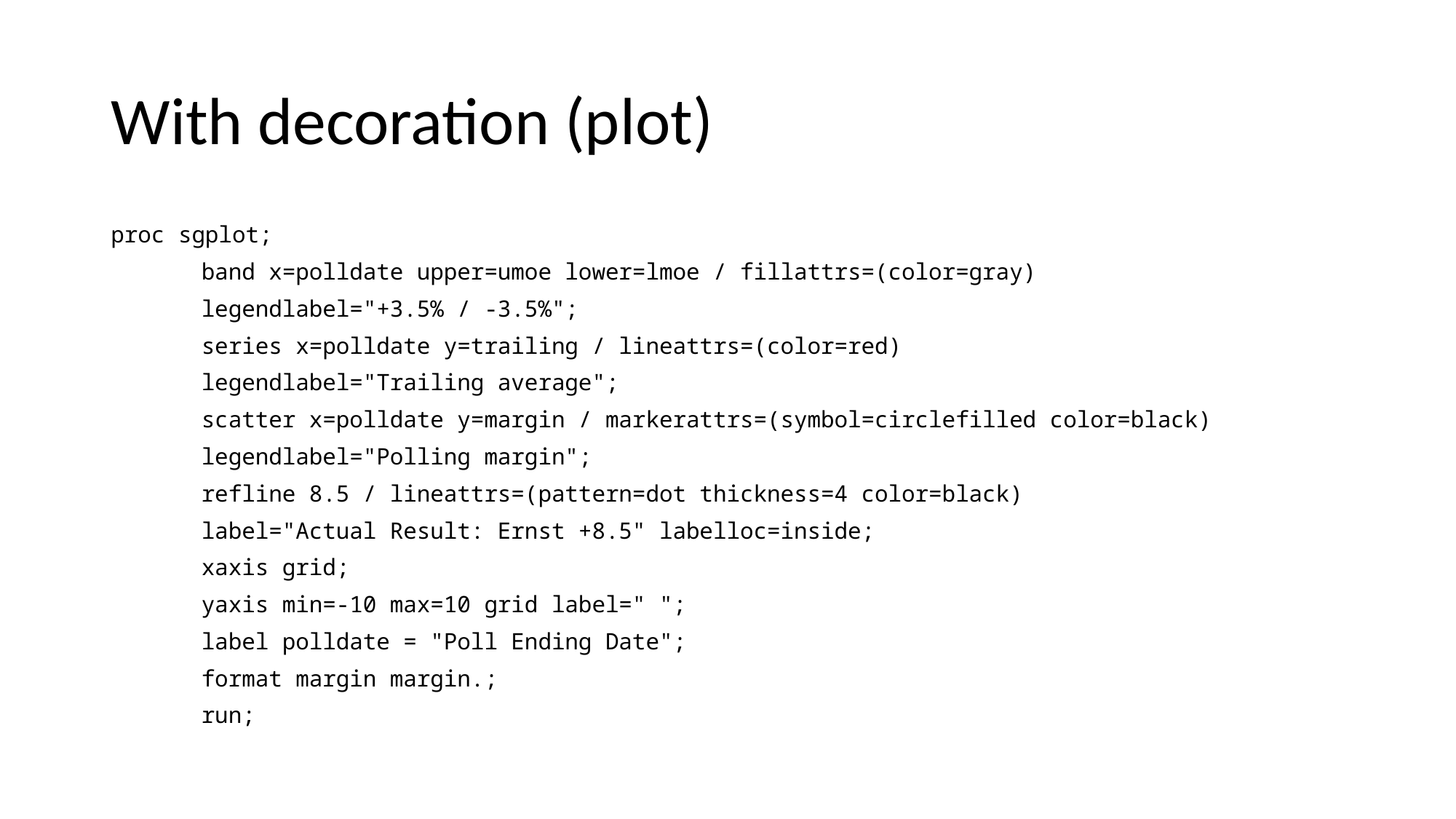

# With decoration (plot)
proc sgplot;
	band x=polldate upper=umoe lower=lmoe / fillattrs=(color=gray)
		legendlabel="+3.5% / -3.5%";
	series x=polldate y=trailing / lineattrs=(color=red)
		legendlabel="Trailing average";
	scatter x=polldate y=margin / markerattrs=(symbol=circlefilled color=black)
		legendlabel="Polling margin";
	refline 8.5 / lineattrs=(pattern=dot thickness=4 color=black)
		label="Actual Result: Ernst +8.5" labelloc=inside;
	xaxis grid;
	yaxis min=-10 max=10 grid label=" ";
	label polldate = "Poll Ending Date";
	format margin margin.;
	run;